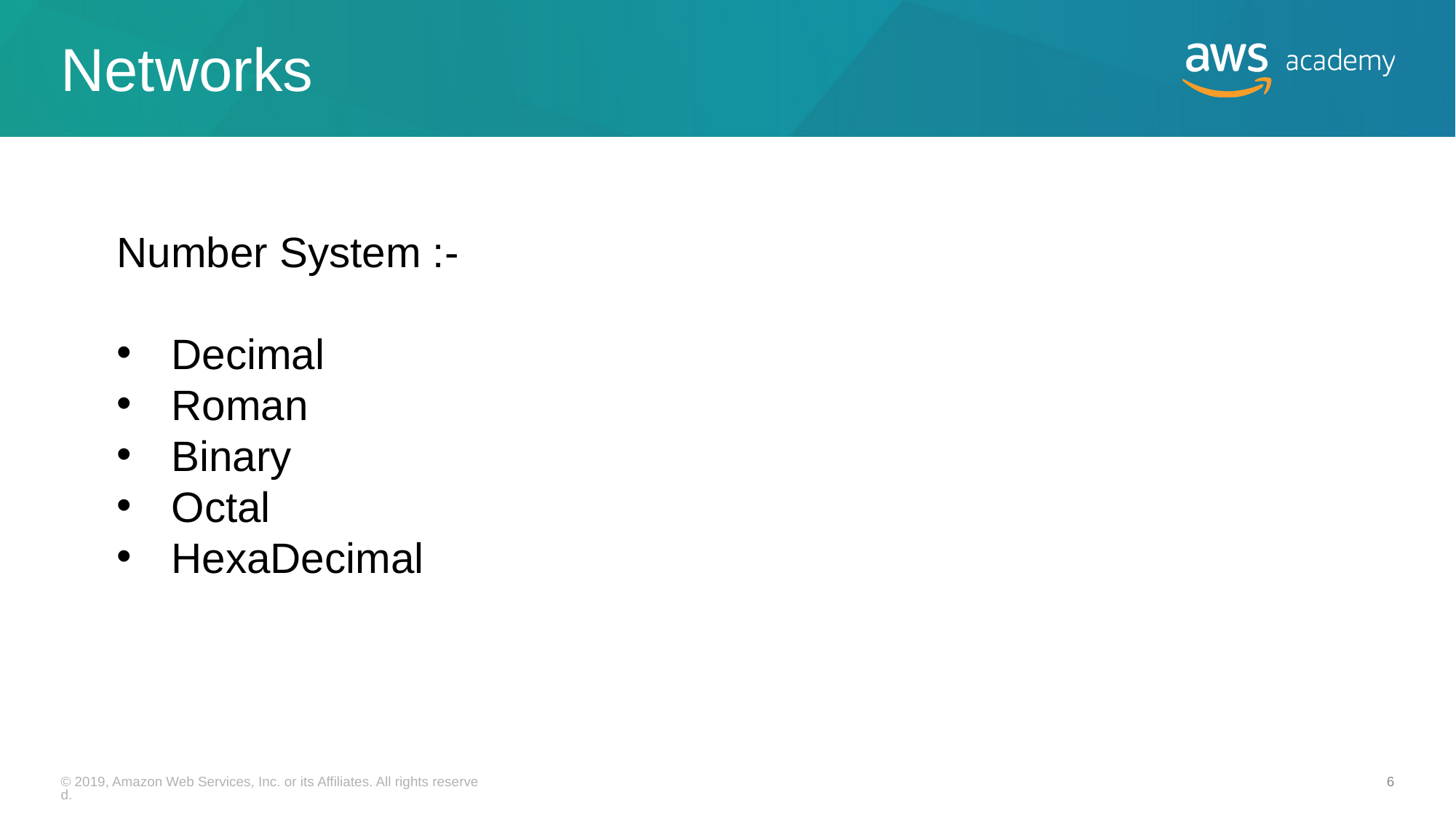

# Networks
Number System :-

Decimal
Roman
Binary
Octal
HexaDecimal
© 2019, Amazon Web Services, Inc. or its Affiliates. All rights reserved.
6